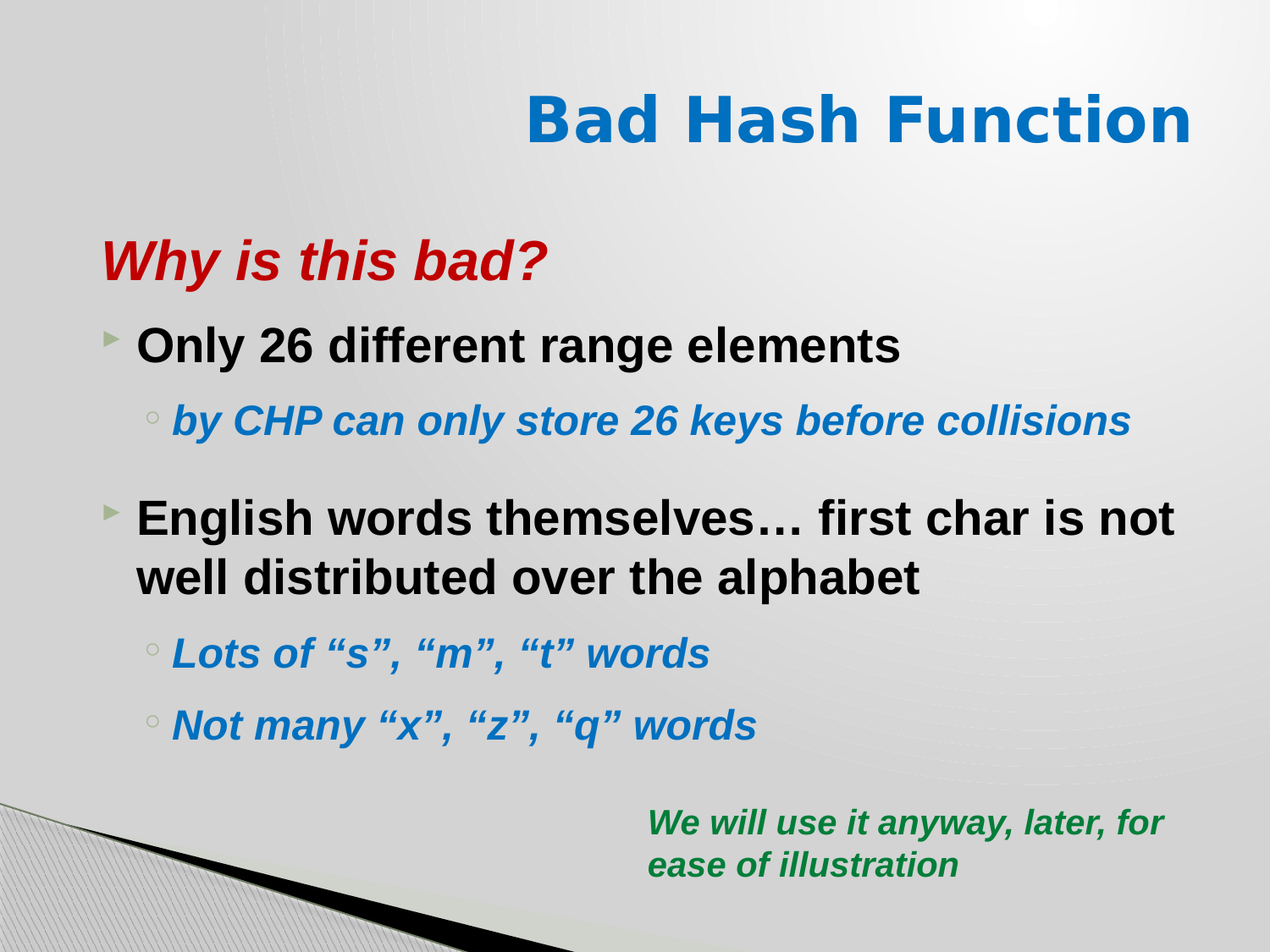

# Bad Hash Function
Why is this bad?
Only 26 different range elements
by CHP can only store 26 keys before collisions
English words themselves… first char is not well distributed over the alphabet
Lots of “s”, “m”, “t” words
Not many “x”, “z”, “q” words
We will use it anyway, later, for ease of illustration